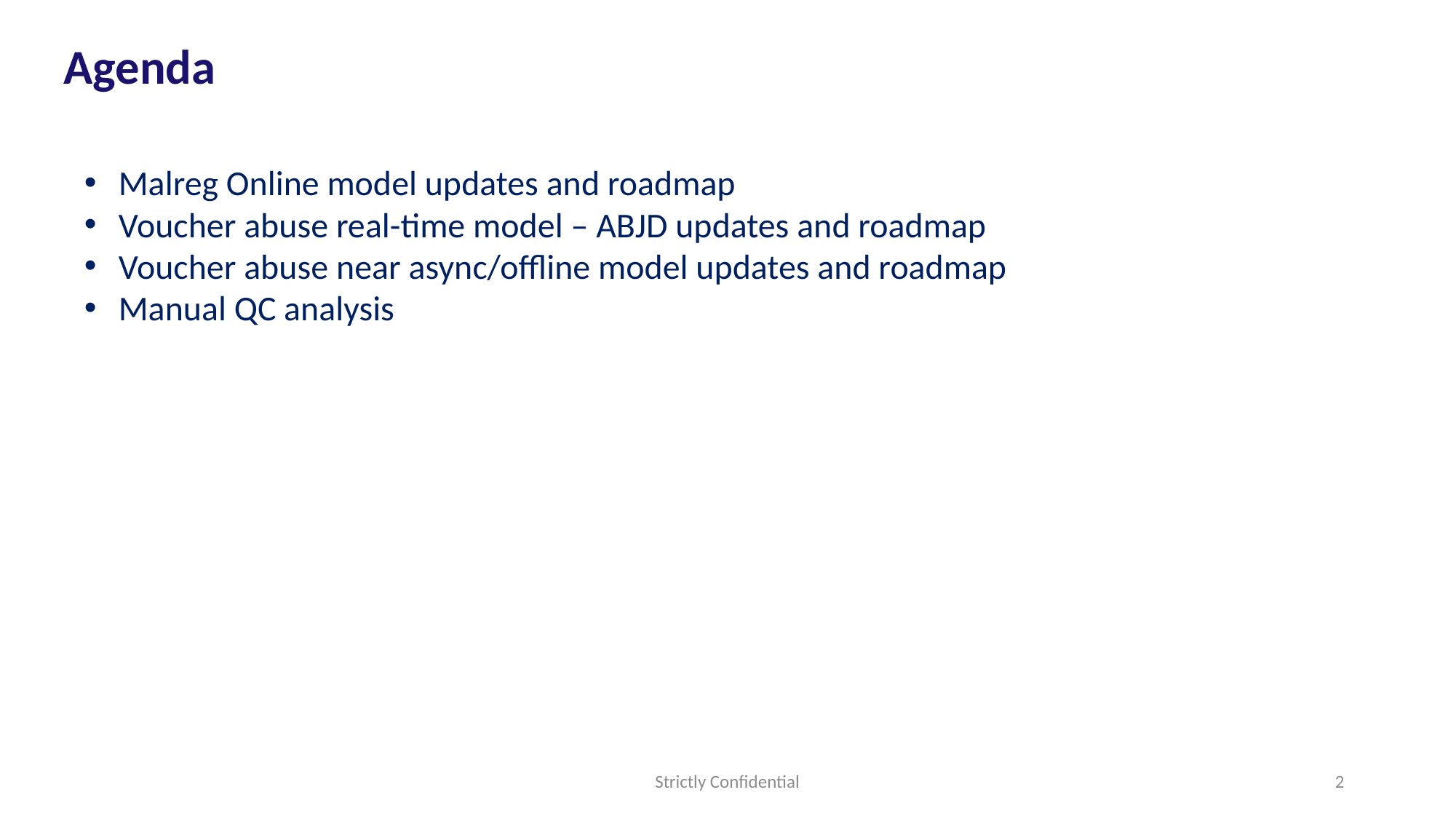

# Agenda
Malreg Online model updates and roadmap
Voucher abuse real-time model – ABJD updates and roadmap
Voucher abuse near async/offline model updates and roadmap
Manual QC analysis

Strictly Confidential
2